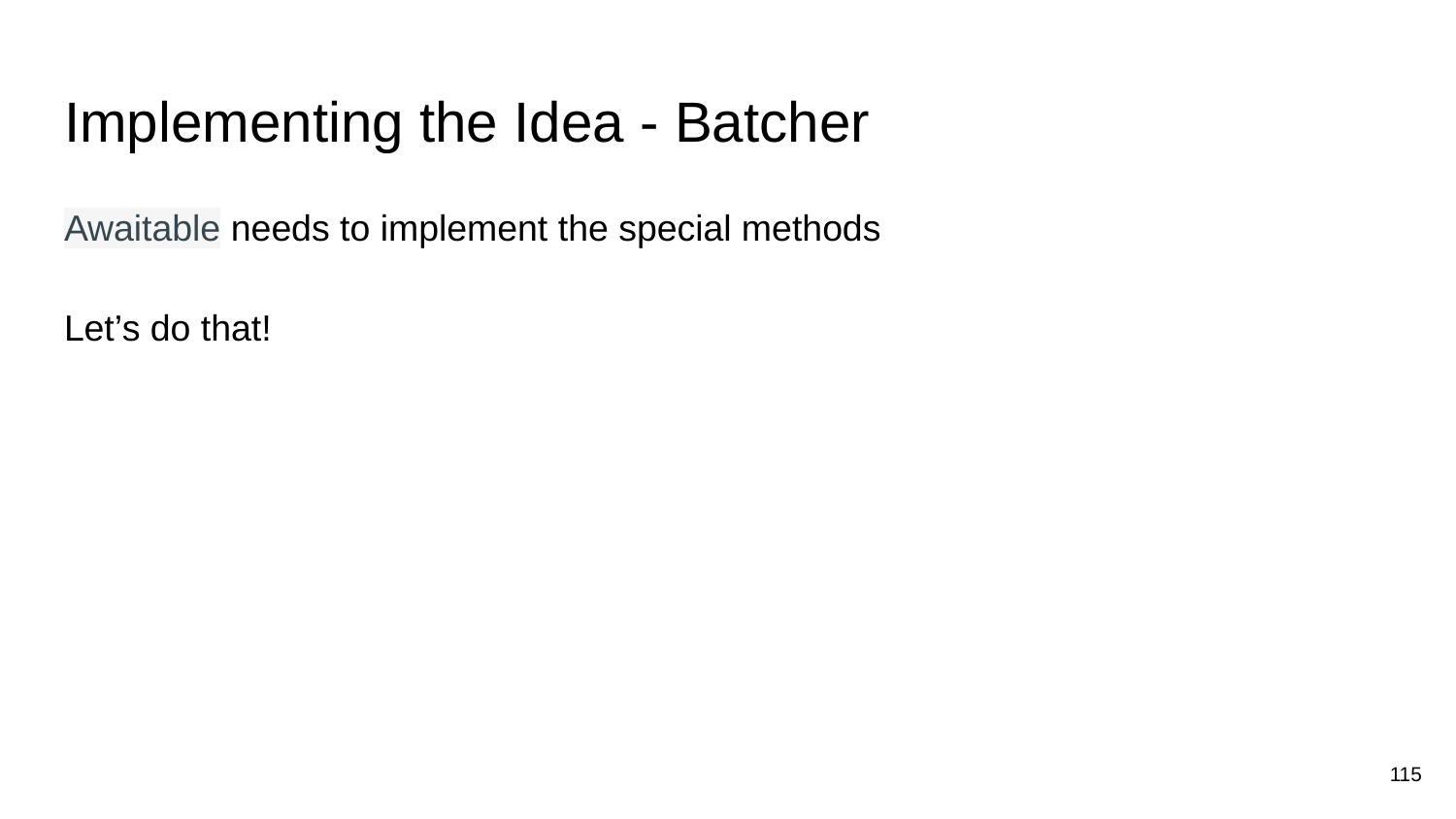

# Implementing the Idea - Batcher
Awaitable needs to implement the special methods

Let’s do that!

115